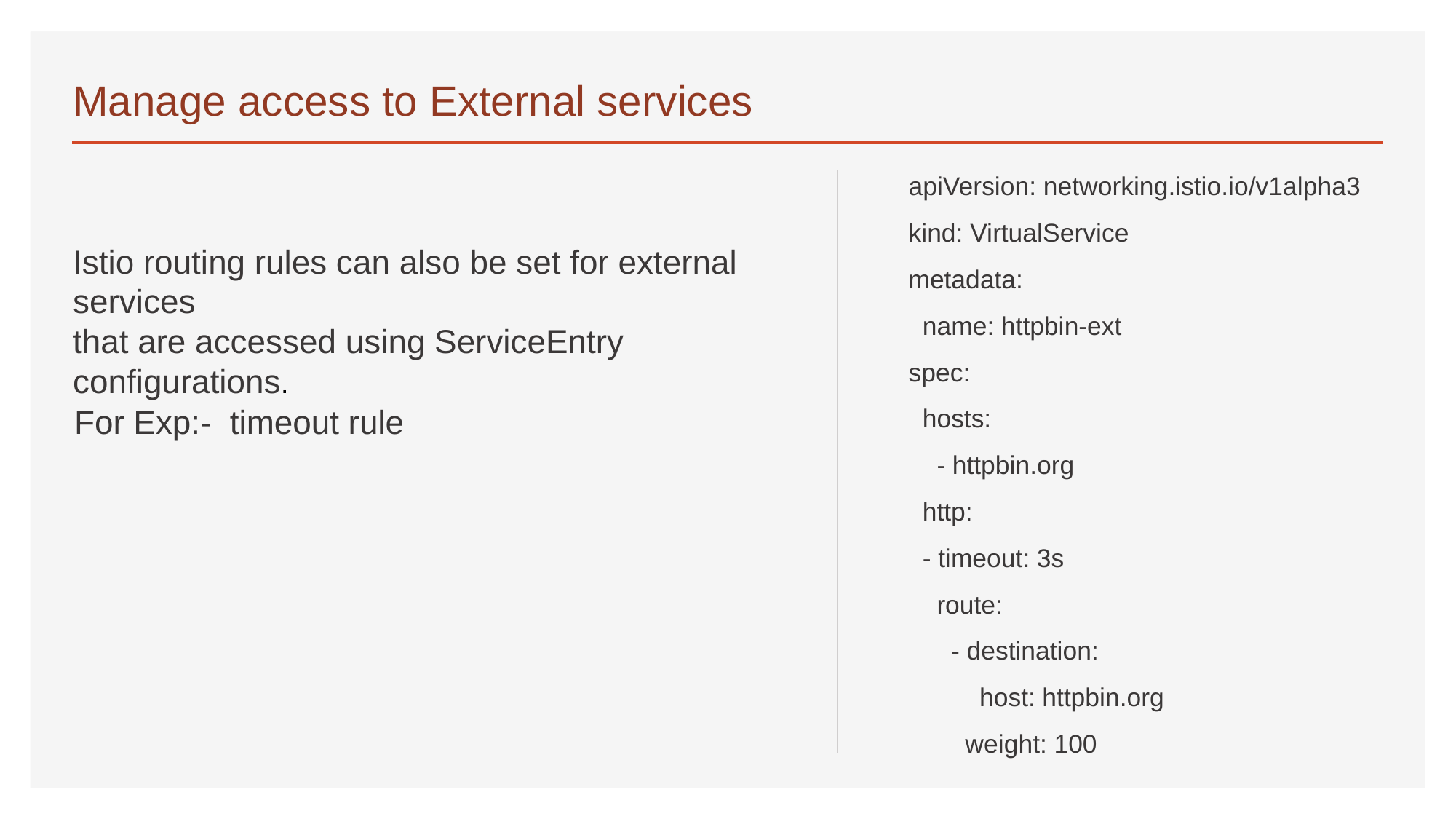

# Manage access to External services
apiVersion: networking.istio.io/v1alpha3
kind: VirtualService
metadata:
  name: httpbin-ext
spec:
  hosts:
    - httpbin.org
  http:
  - timeout: 3s
    route:
      - destination:
          host: httpbin.org
        weight: 100
Istio routing rules can also be set for external services
that are accessed using ServiceEntry configurations.
For Exp:-  timeout rule